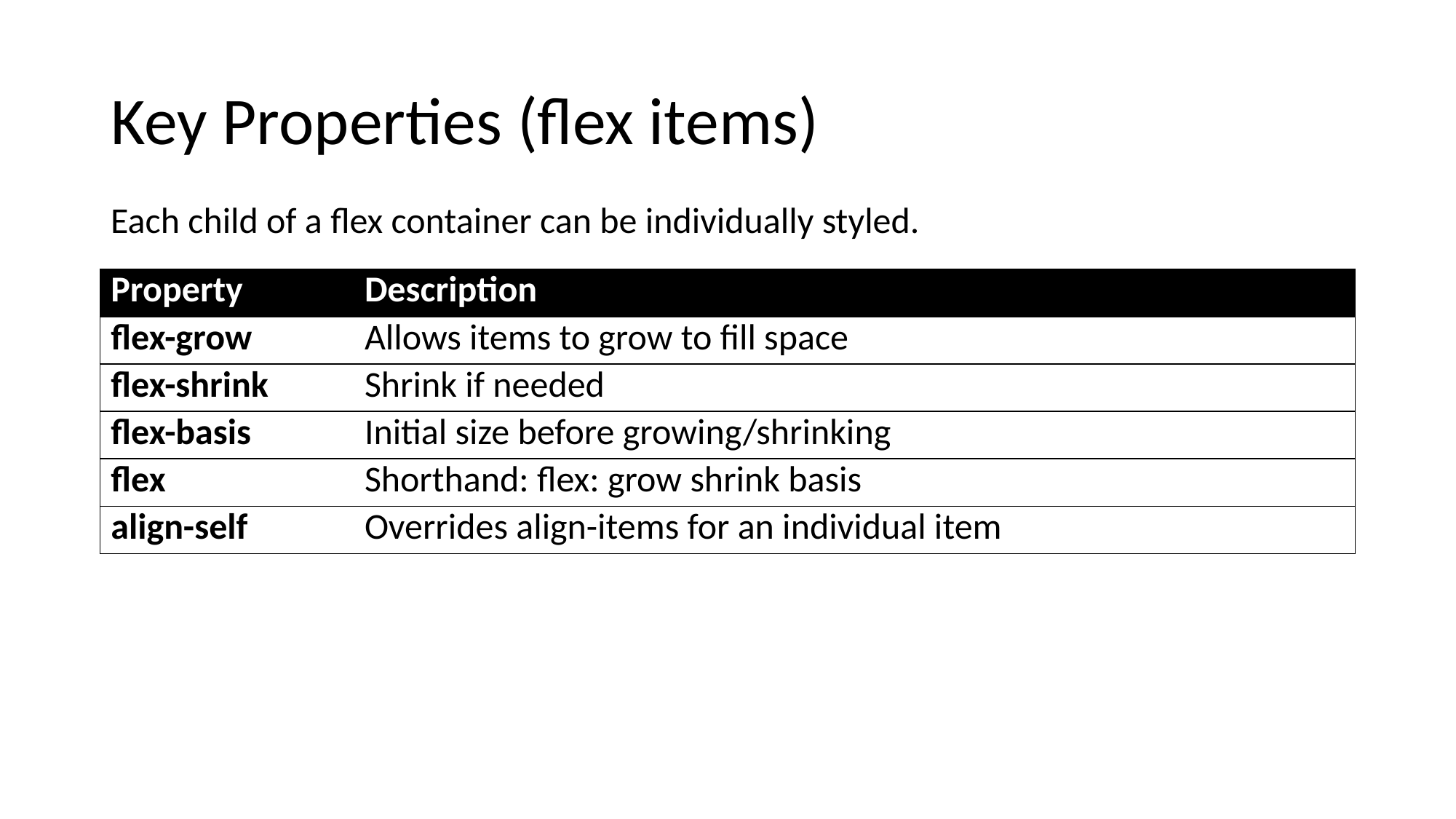

# Key Properties (flex items)
Each child of a flex container can be individually styled.
| Property | Description |
| --- | --- |
| flex-grow | Allows items to grow to fill space |
| flex-shrink | Shrink if needed |
| flex-basis | Initial size before growing/shrinking |
| flex | Shorthand: flex: grow shrink basis |
| align-self | Overrides align-items for an individual item |